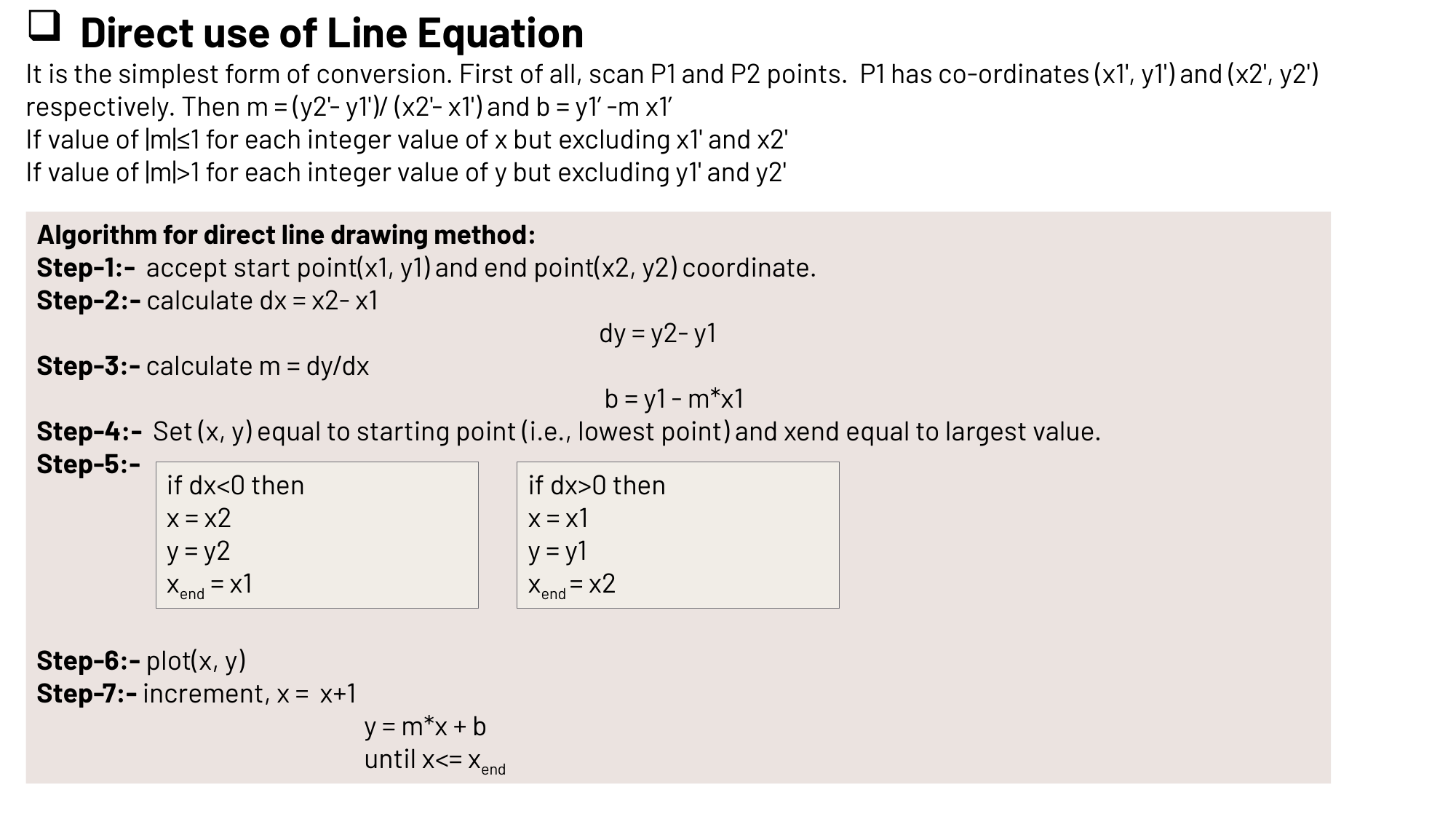

Direct use of Line Equation
It is the simplest form of conversion. First of all, scan P1 and P2 points.  P1 has co-ordinates (x1', y1') and (x2', y2') respectively. Then m = (y2'- y1')/ (x2'- x1') and b = y1’ -m x1’
If value of |m|≤1 for each integer value of x but excluding x1' and x2'
If value of |m|>1 for each integer value of y but excluding y1' and y2'
Algorithm for direct line drawing method:
Step-1:-  accept start point(x1, y1) and end point(x2, y2) coordinate.
Step-2:- calculate dx = x2- x1
		     			   dy = y2- y1
Step-3:- calculate m = dy/dx
		    			    b = y1 - m*x1
Step-4:-  Set (x, y) equal to starting point (i.e., lowest point) and xend equal to largest value.
Step-5:-

Step-6:- plot(x, y)
Step-7:- increment, x =  x+1
			y = m*x + b
			until x<= xend
if dx>0 then
x = x1
y = y1
xend = x2
if dx<0 then
x = x2
y = y2
xend = x1